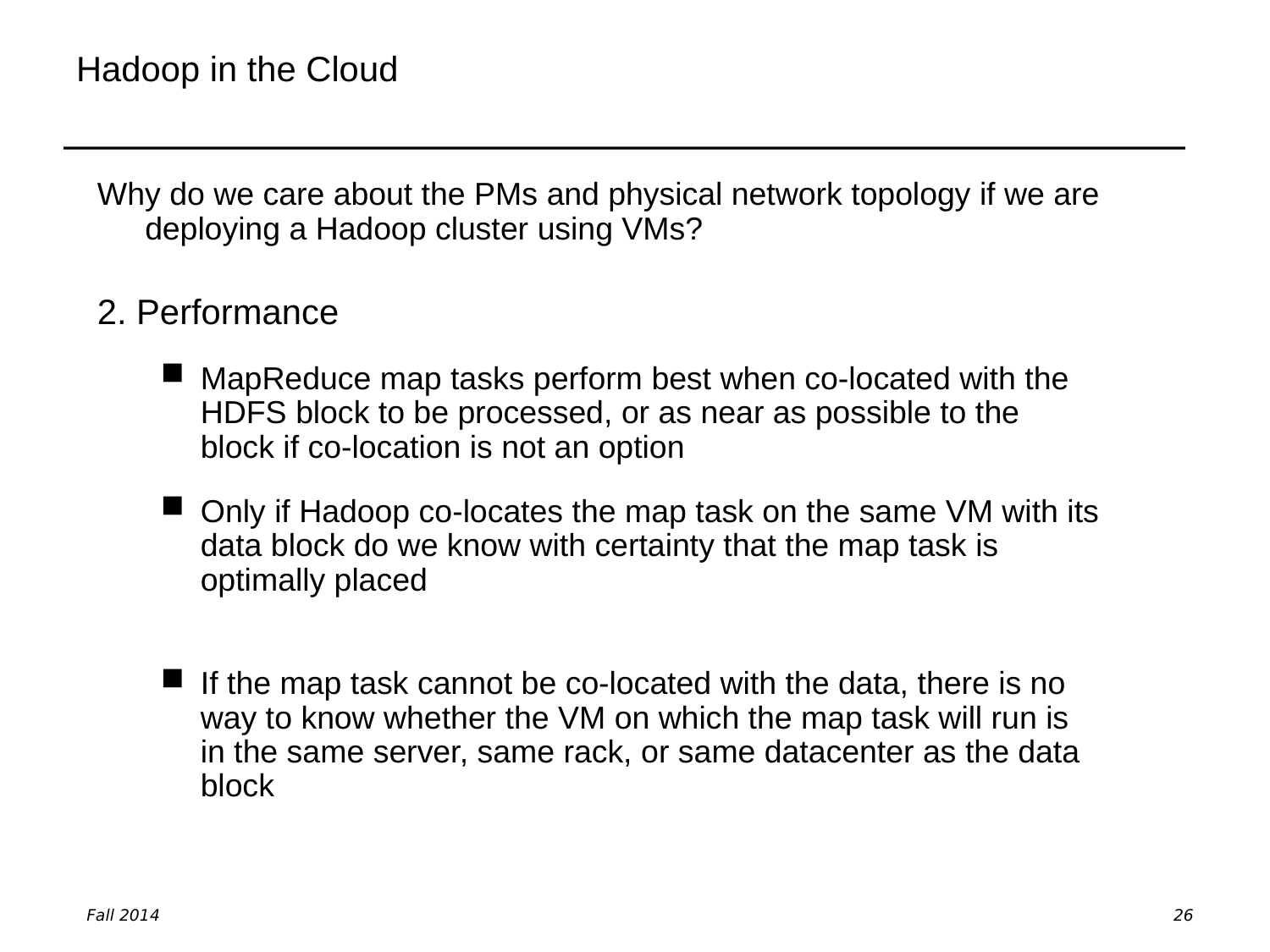

# Hadoop in the Cloud
Why do we care about the PMs and physical network topology if we are deploying a Hadoop cluster using VMs?

2. Performance

MapReduce map tasks perform best when co-located with the HDFS block to be processed, or as near as possible to the block if co-location is not an option

Only if Hadoop co-locates the map task on the same VM with its data block do we know with certainty that the map task is optimally placed

If the map task cannot be co-located with the data, there is no way to know whether the VM on which the map task will run is in the same server, same rack, or same datacenter as the data block

26